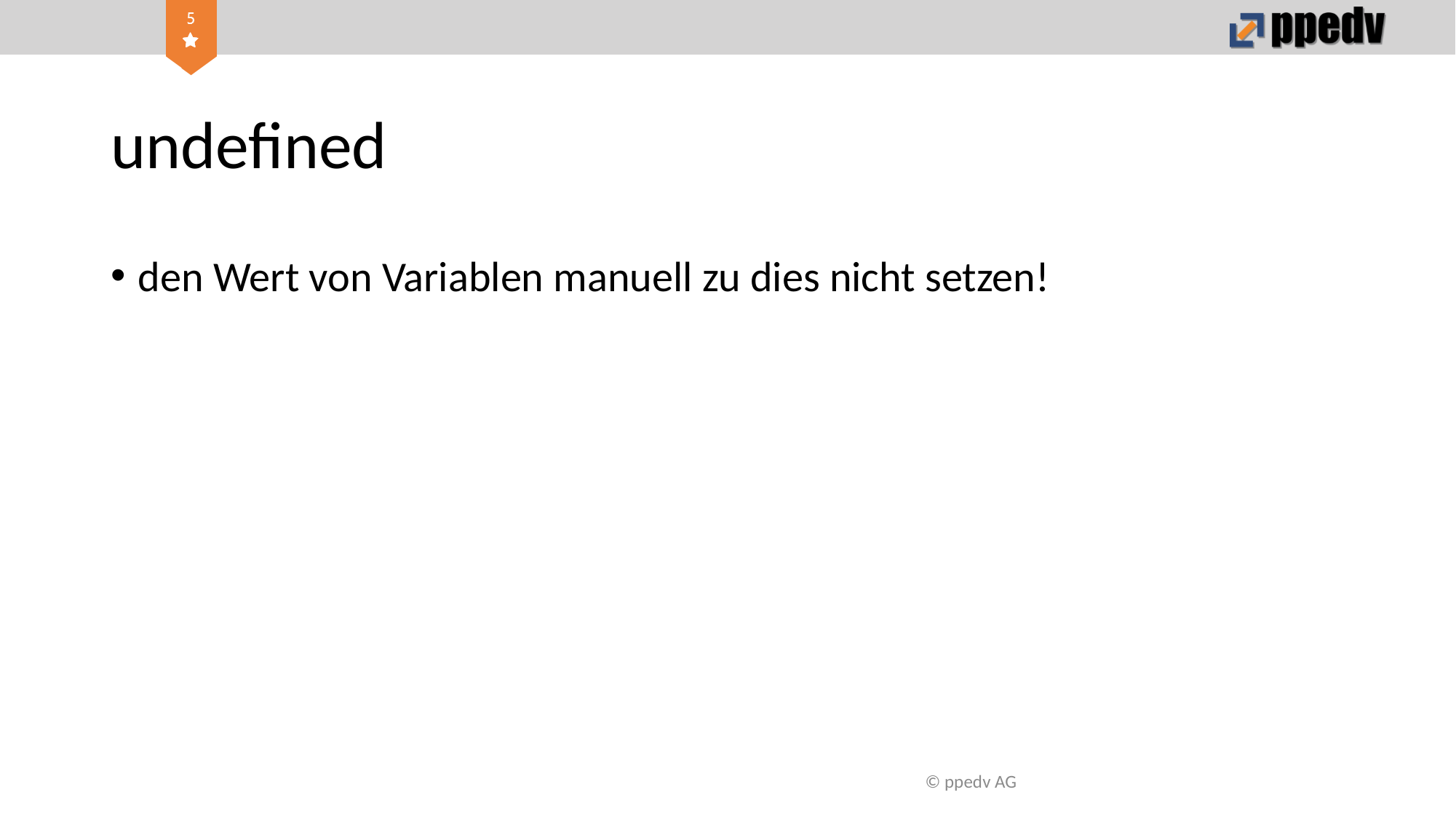

# undefined
den Wert von Variablen manuell zu dies nicht setzen!
© ppedv AG